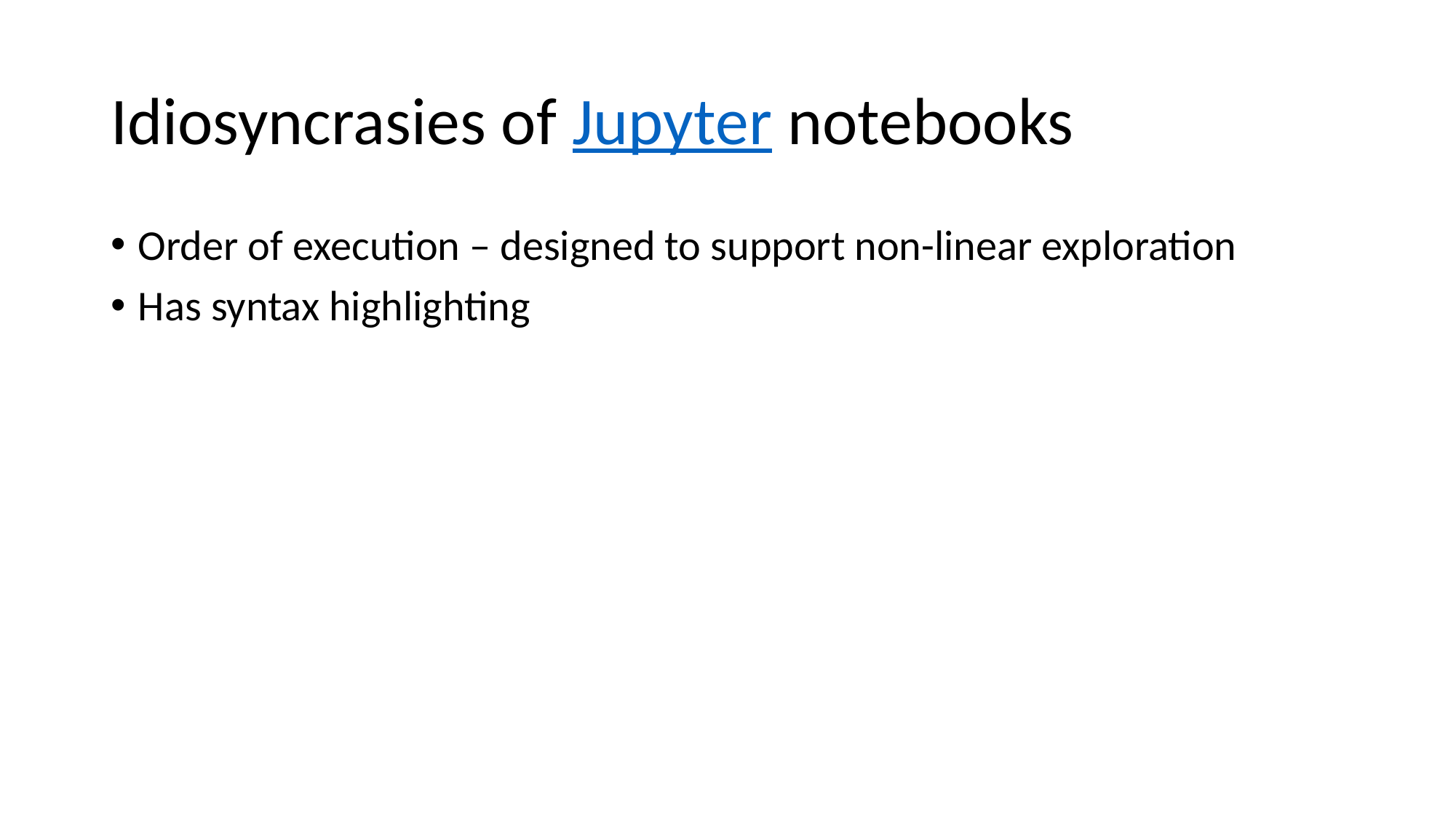

# Idiosyncrasies of Jupyter notebooks
Order of execution – designed to support non-linear exploration
Has syntax highlighting